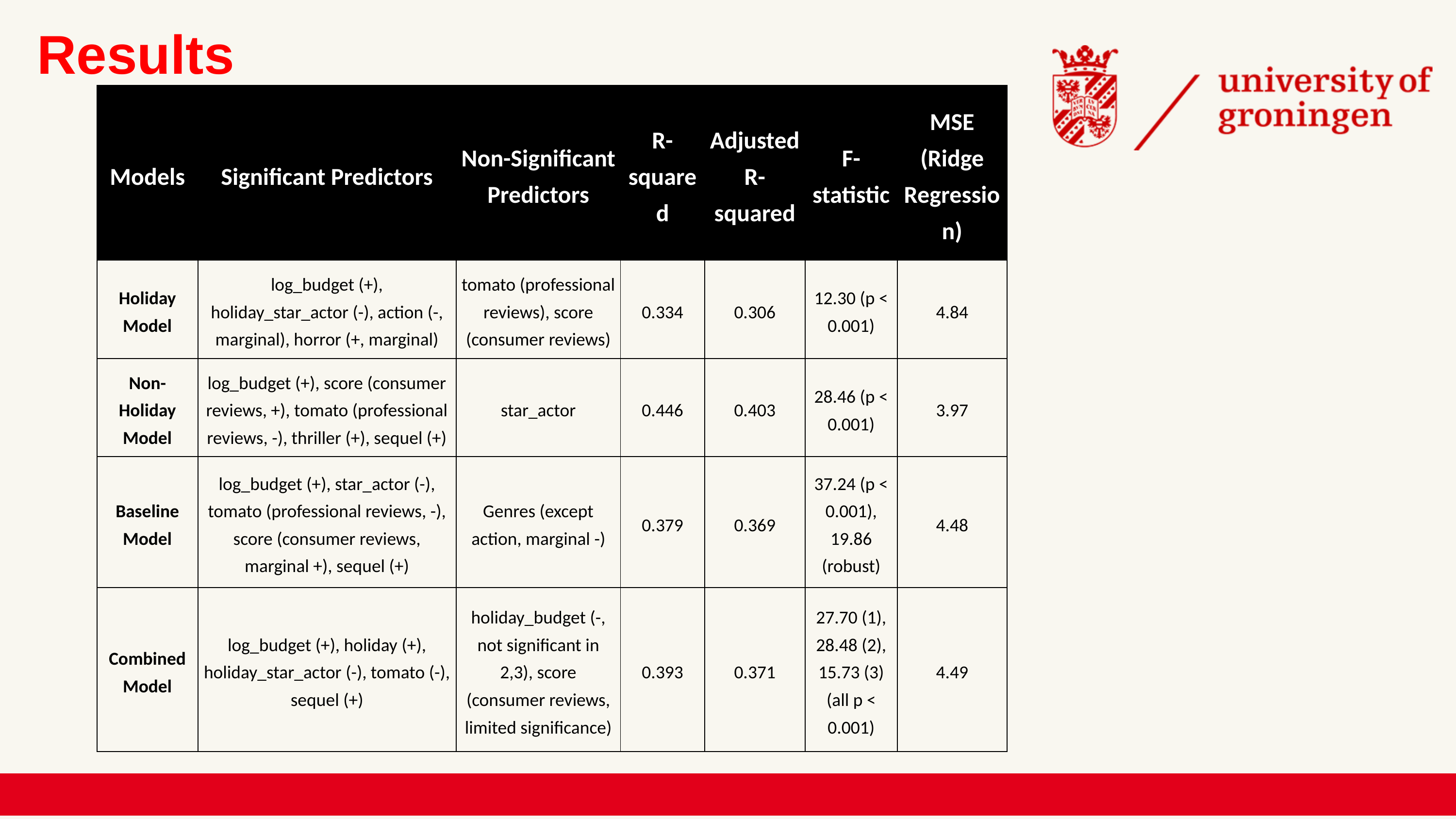

Results

| Models | Significant Predictors | Non-Significant Predictors | R-squared | Adjusted R-squared | F-statistic | MSE (Ridge Regression) |
| --- | --- | --- | --- | --- | --- | --- |
| Holiday Model | log\_budget (+), holiday\_star\_actor (-), action (-, marginal), horror (+, marginal) | tomato (professional reviews), score (consumer reviews) | 0.334 | 0.306 | 12.30 (p < 0.001) | 4.84 |
| Non-Holiday Model | log\_budget (+), score (consumer reviews, +), tomato (professional reviews, -), thriller (+), sequel (+) | star\_actor | 0.446 | 0.403 | 28.46 (p < 0.001) | 3.97 |
| Baseline Model | log\_budget (+), star\_actor (-), tomato (professional reviews, -), score (consumer reviews, marginal +), sequel (+) | Genres (except action, marginal -) | 0.379 | 0.369 | 37.24 (p < 0.001), 19.86 (robust) | 4.48 |
| Combined Model | log\_budget (+), holiday (+), holiday\_star\_actor (-), tomato (-), sequel (+) | holiday\_budget (-, not significant in 2,3), score (consumer reviews, limited significance) | 0.393 | 0.371 | 27.70 (1), 28.48 (2), 15.73 (3) (all p < 0.001) | 4.49 |